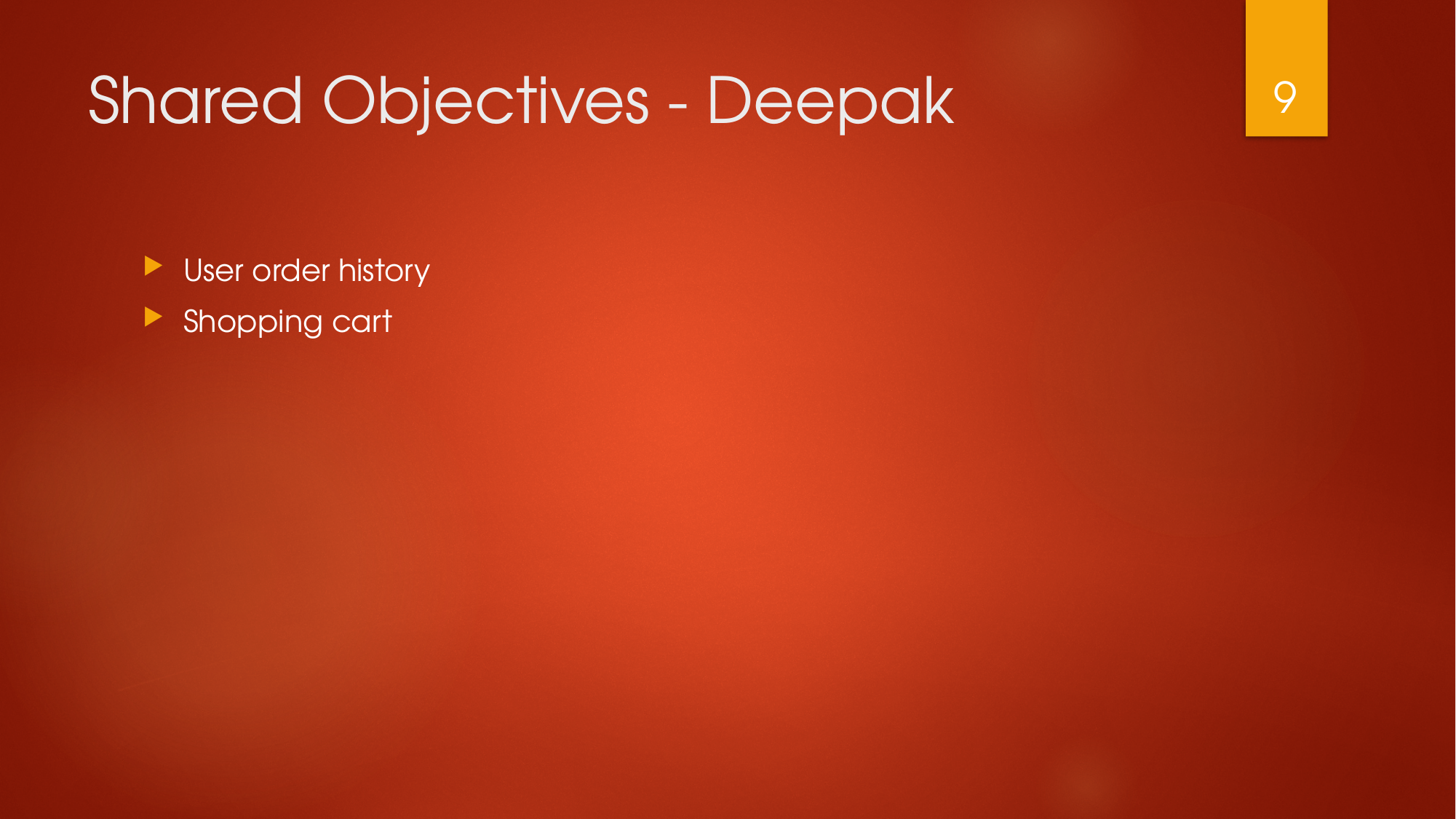

9
# Shared Objectives - Deepak
User order history
Shopping cart